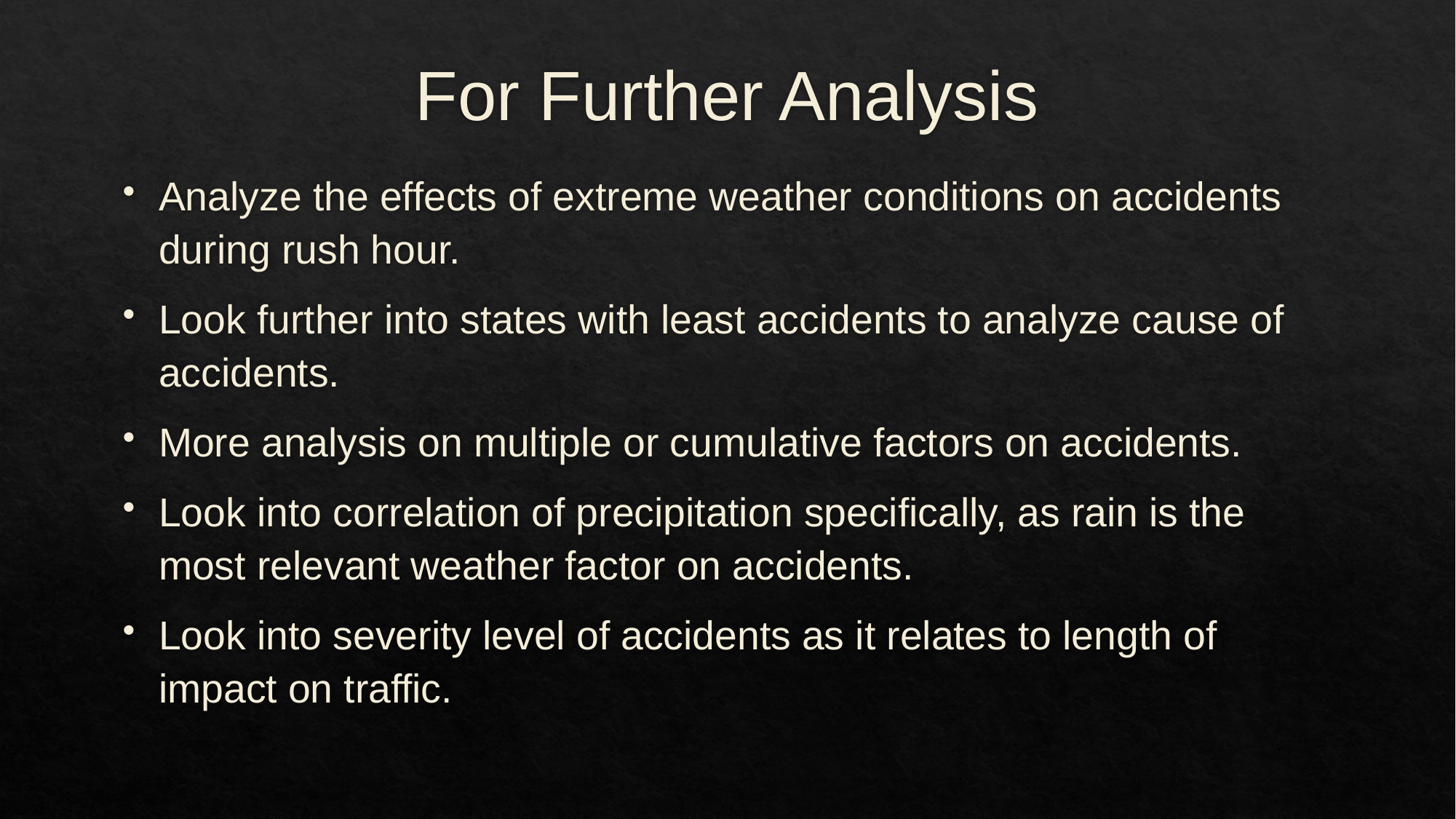

# For Further Analysis
Analyze the effects of extreme weather conditions on accidents during rush hour.
Look further into states with least accidents to analyze cause of accidents.
More analysis on multiple or cumulative factors on accidents.
Look into correlation of precipitation specifically, as rain is the most relevant weather factor on accidents.
Look into severity level of accidents as it relates to length of impact on traffic.